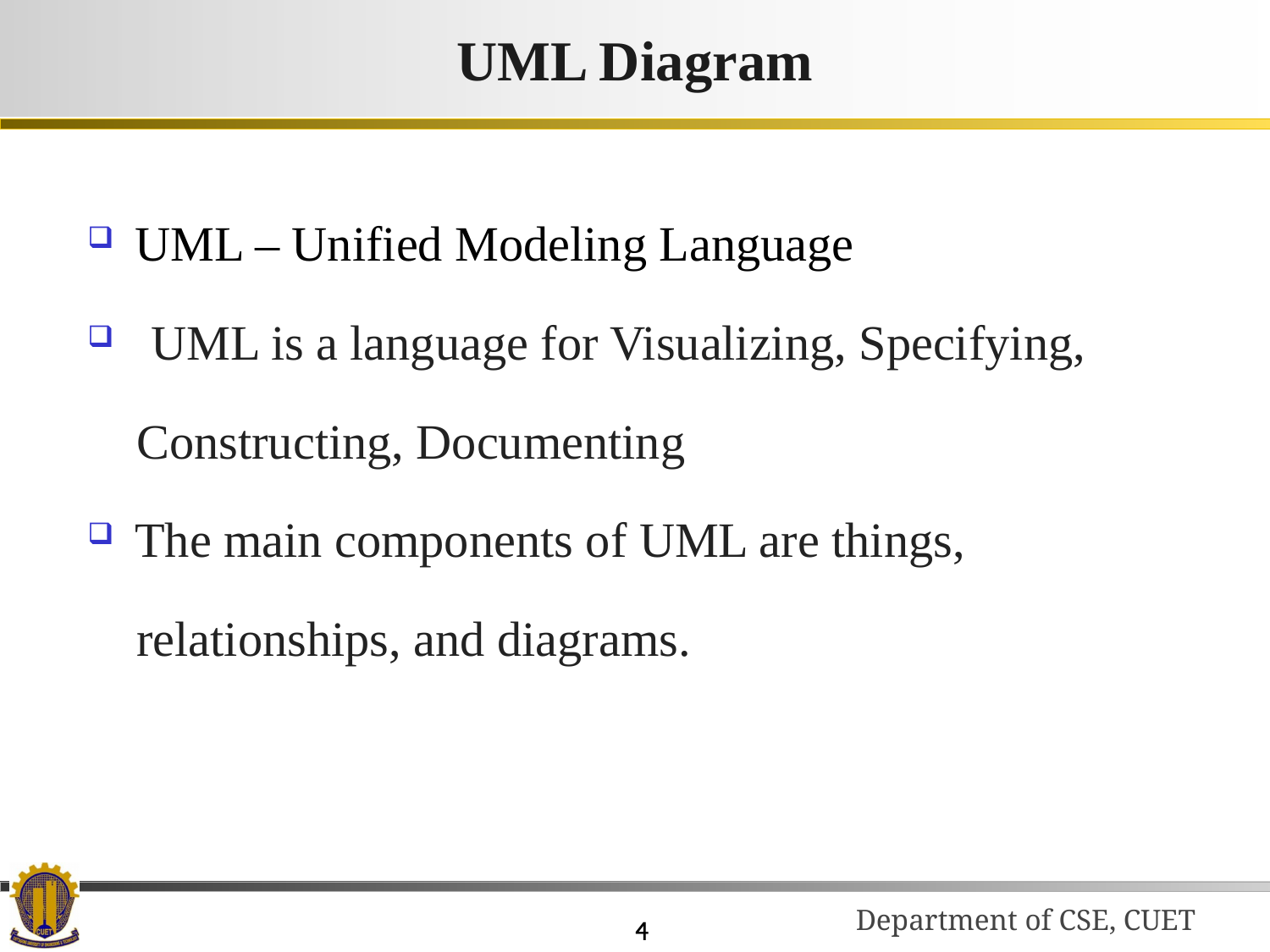

# UML Diagram

UML – Unified Modeling Language
UML is a language for Visualizing, Specifying,
    Constructing, Documenting
The main components of UML are things,
    relationships, and diagrams.